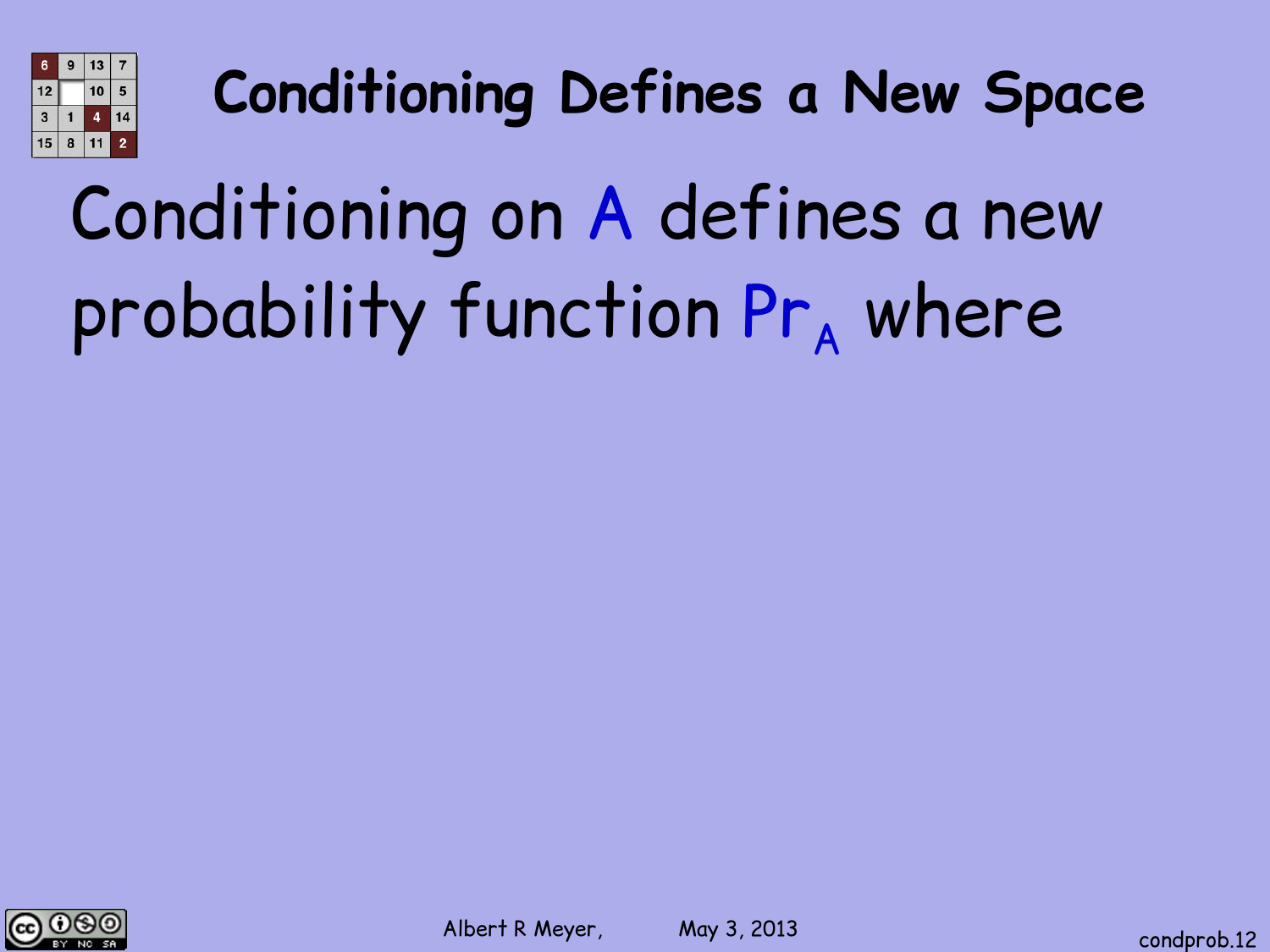

# Conditioning Defines a New Space
Conditioning on A defines a new
probability function PrA where
condprob.12